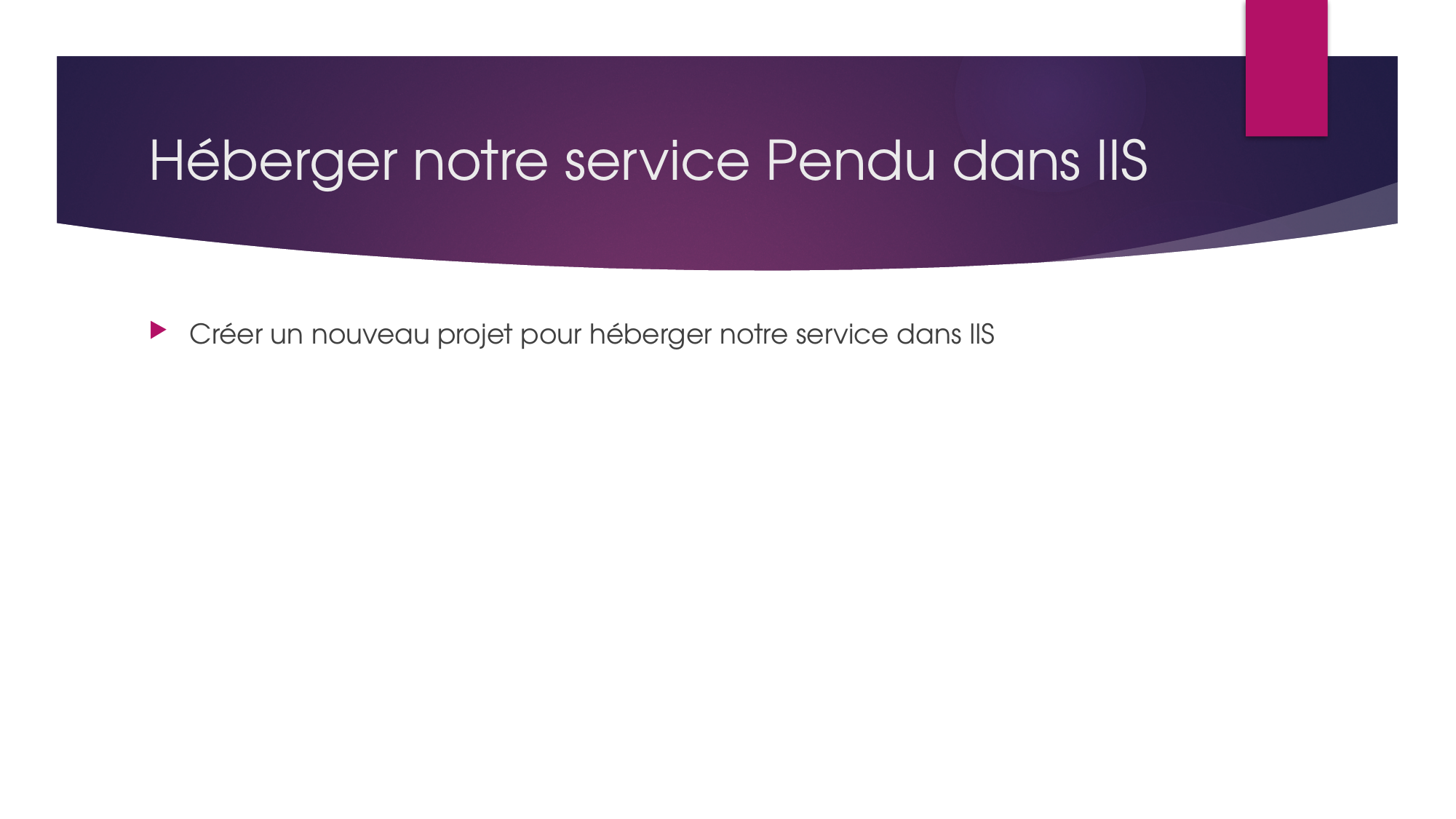

# Héberger notre service Pendu dans IIS
Créer un nouveau projet pour héberger notre service dans IIS